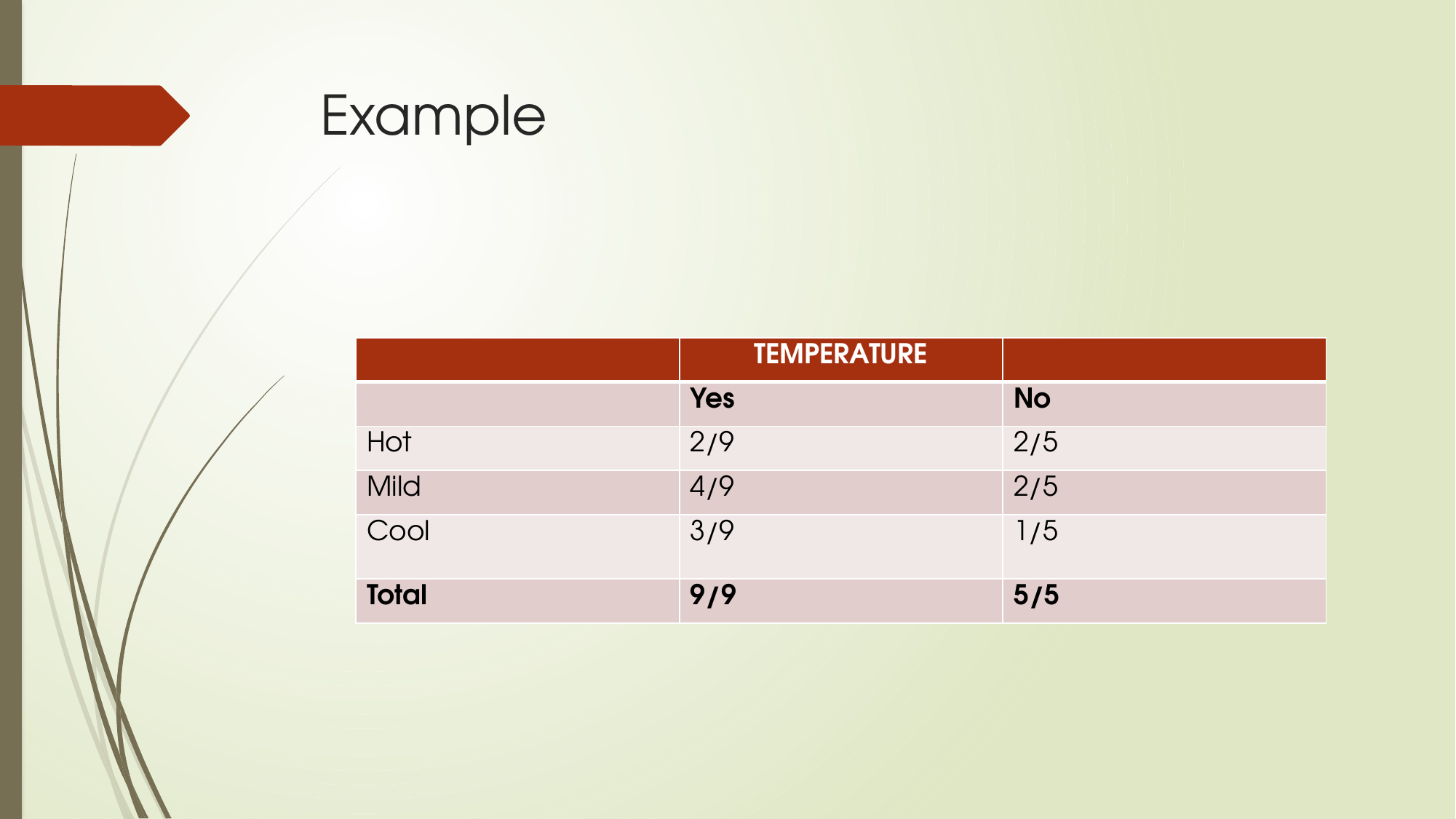

# Example

|  | TEMPERATURE |  |
| --- | --- | --- |
|  | Yes | No |
| Hot | 2/9 | 2/5 |
| Mild | 4/9 | 2/5 |
| Cool | 3/9 | 1/5 |
| Total | 9/9 | 5/5 |